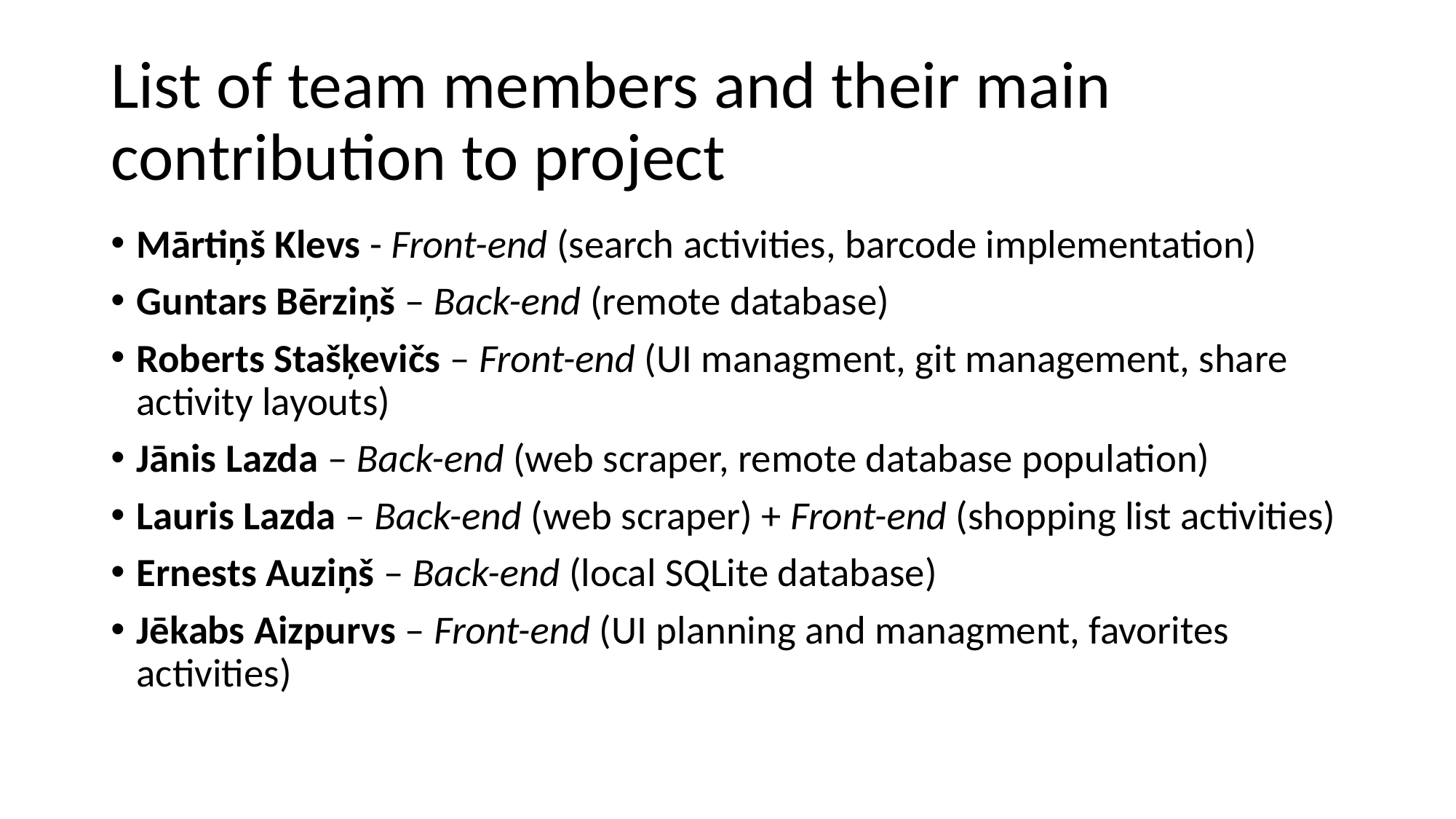

# List of team members and their main contribution to project
Mārtiņš Klevs - Front-end (search activities, barcode implementation)
Guntars Bērziņš – Back-end (remote database)
Roberts Stašķevičs – Front-end (UI managment, git management, share activity layouts)
Jānis Lazda – Back-end (web scraper, remote database population)
Lauris Lazda – Back-end (web scraper) + Front-end (shopping list activities)
Ernests Auziņš – Back-end (local SQLite database)
Jēkabs Aizpurvs – Front-end (UI planning and managment, favorites activities)